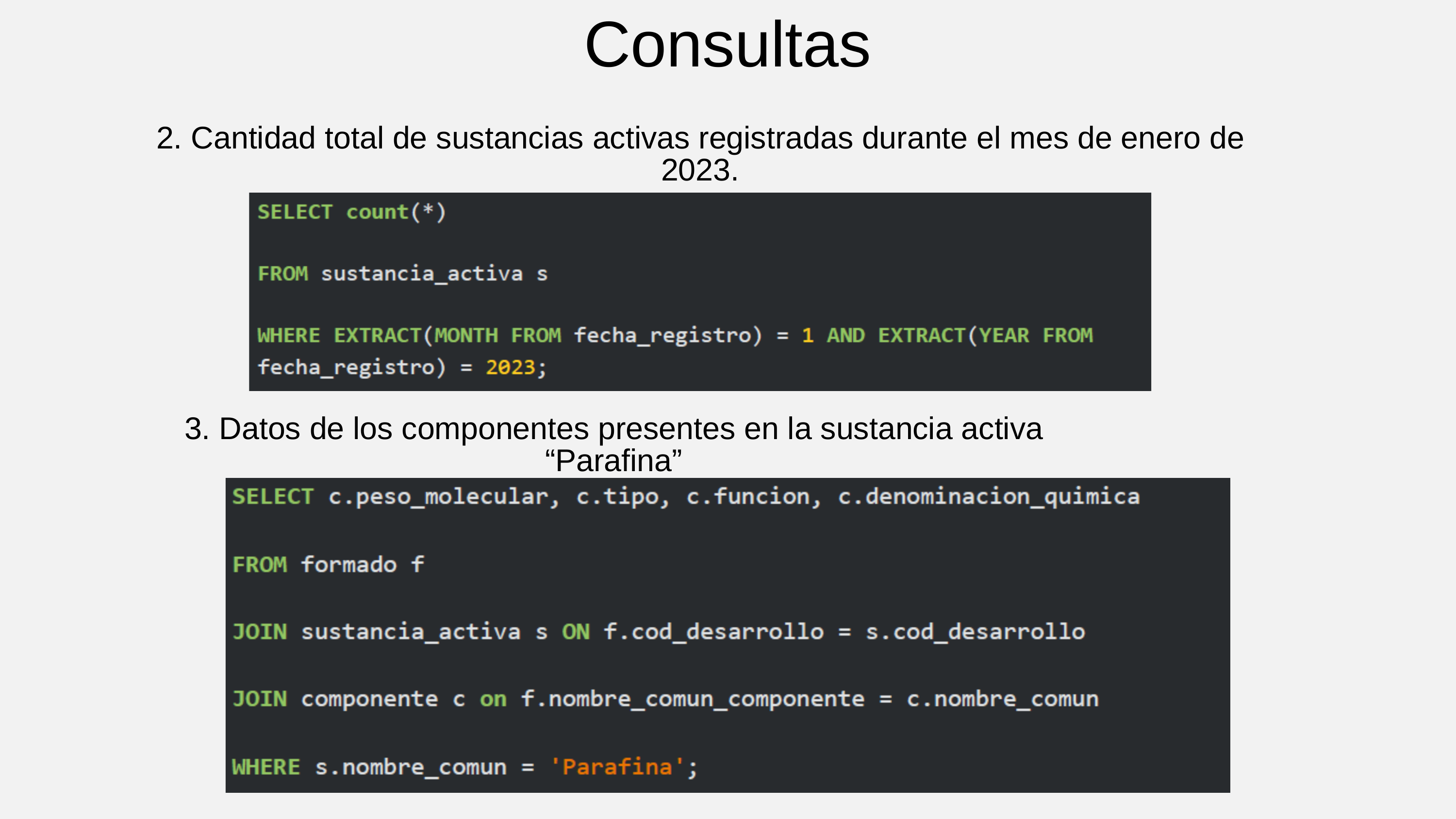

Consultas
2. Cantidad total de sustancias activas registradas durante el mes de enero de 2023.

3. Datos de los componentes presentes en la sustancia activa “Parafina”